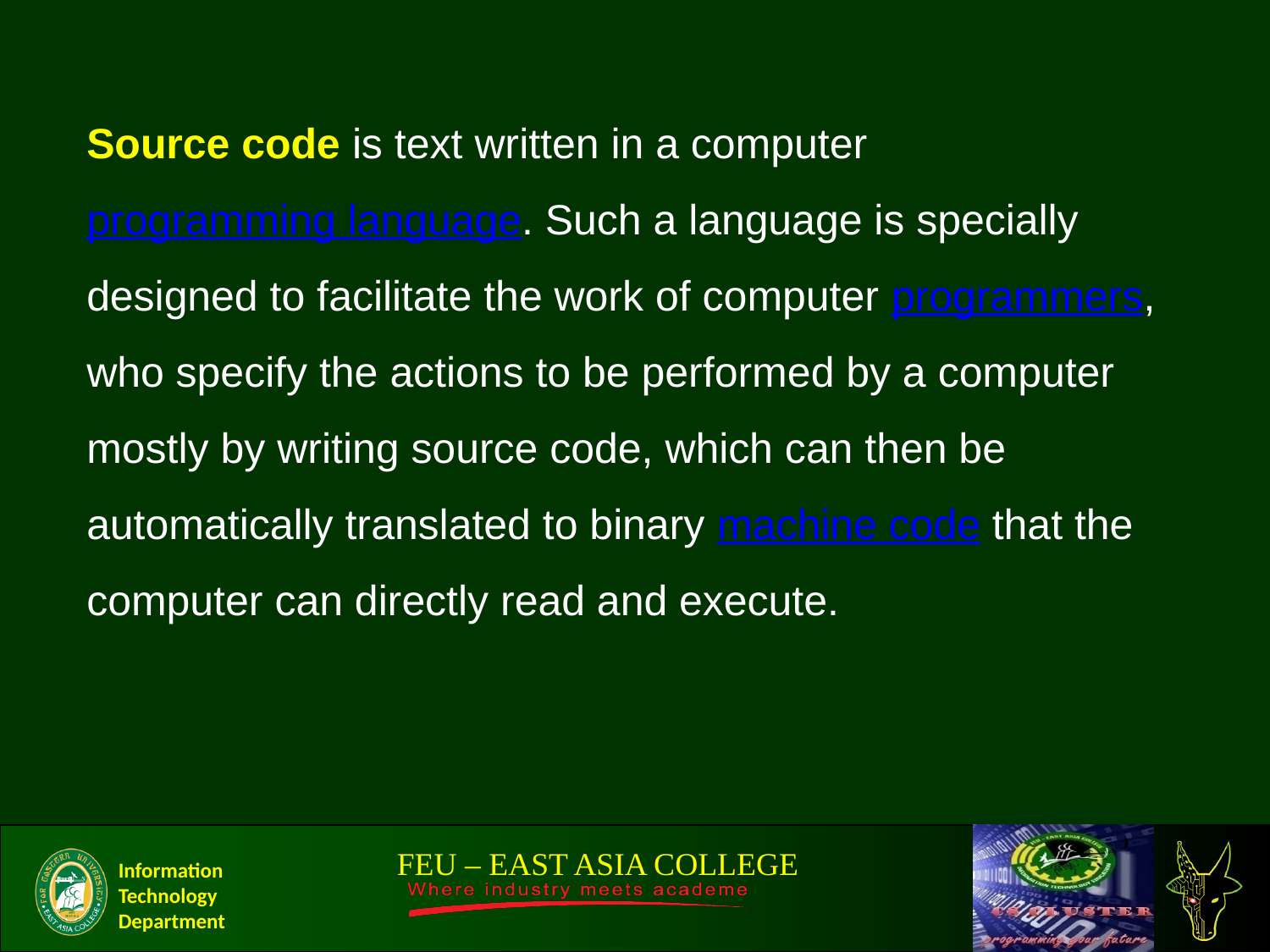

Source code is text written in a computer programming language. Such a language is specially designed to facilitate the work of computer programmers, who specify the actions to be performed by a computer mostly by writing source code, which can then be automatically translated to binary machine code that the computer can directly read and execute.